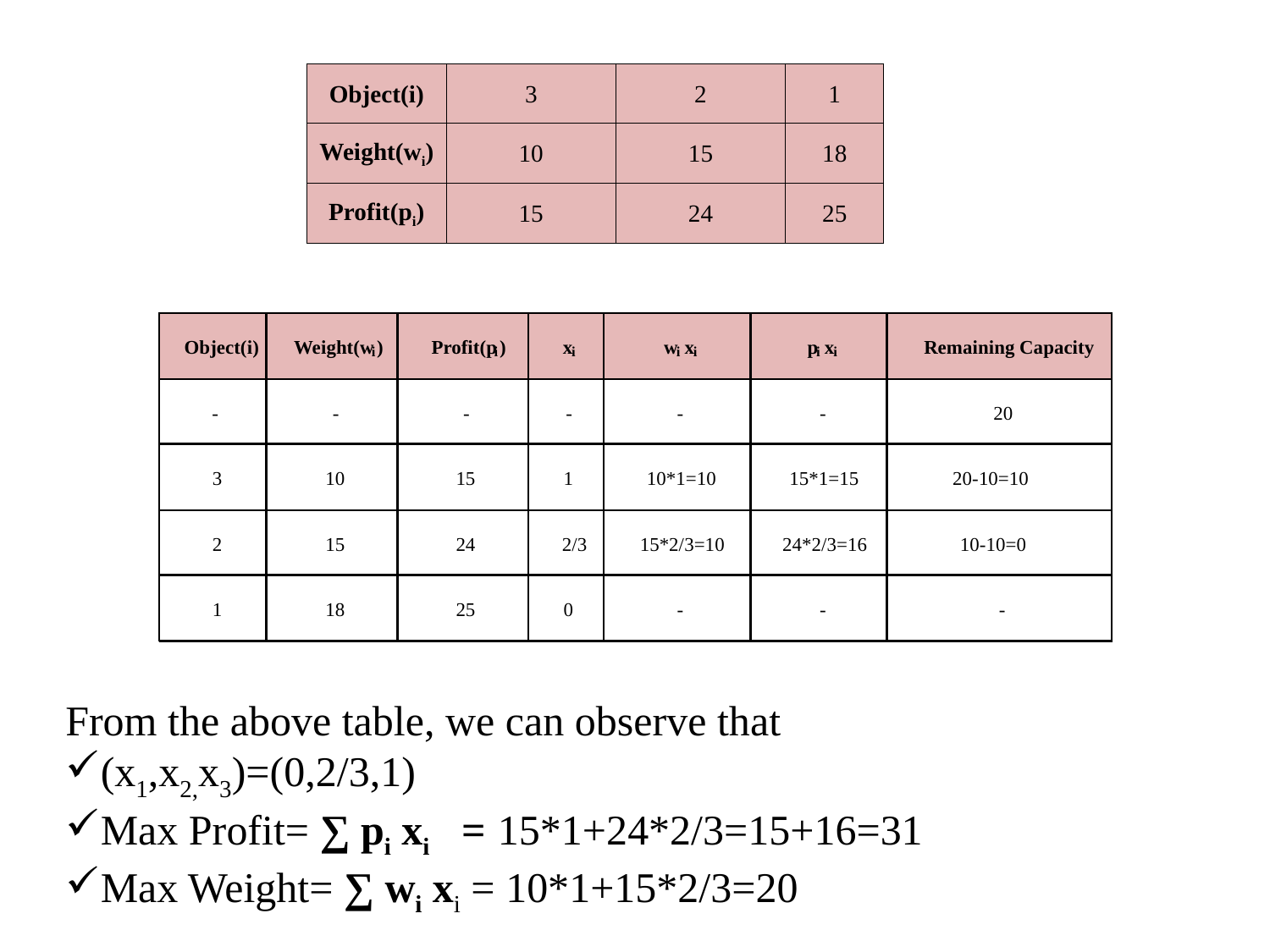

| Object(i) | 3 | 2 | 1 |
| --- | --- | --- | --- |
| Weight(wi) | 10 | 15 | 18 |
| Profit(pi) | 15 | 24 | 25 |

Object(i)
Weight(w
)
Profit(p
)
x
w
x
p
x
Remaining Capacity
i
i
i
i
i
i
i

-
-
-
-
-
-
20

3
10
15
1
10*1=10
15*1=15
20-10=10

2
15
24
2/3
15*2/3=10
24*2/3=16
10-10=0

1
18
25
0
-
-
-

From the above table, we can observe that
(x1,x2,x3)=(0,2/3,1)
Max Profit= ∑ pi xi   =  15*1+24*2/3=15+16=31
Max Weight= ∑ wi xi = 10*1+15*2/3=20